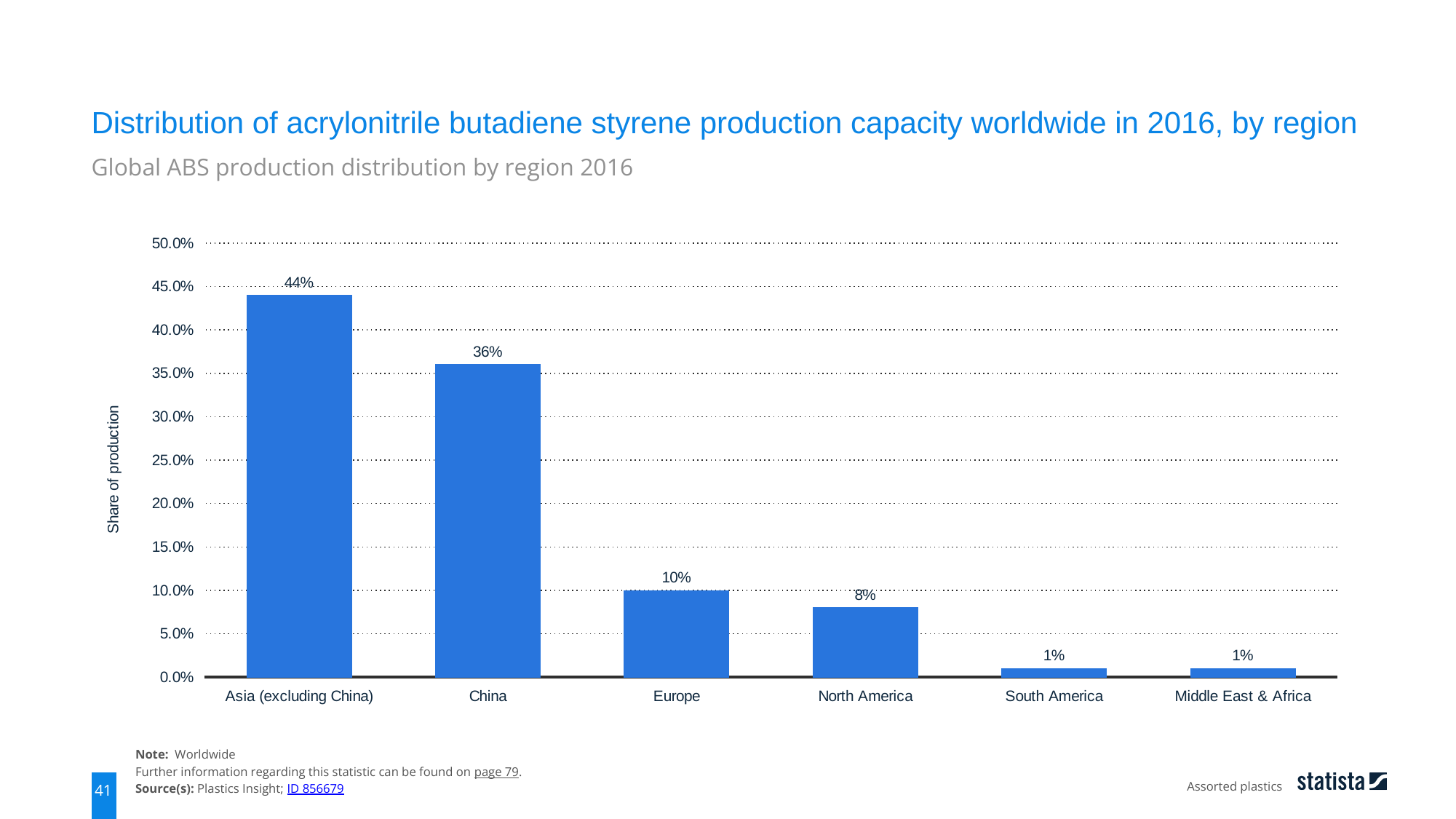

Distribution of acrylonitrile butadiene styrene production capacity worldwide in 2016, by region
Global ABS production distribution by region 2016

### Chart

| Category | data |
|---|---|
| Asia (excluding China) | 0.44 |
| China | 0.36 |
| Europe | 0.1 |
| North America | 0.08 |
| South America | 0.01 |
| Middle East & Africa | 0.01 |
Note:  Worldwide
Further information regarding this statistic can be found on page 79.
Source(s): Plastics Insight; ID 856679
Assorted plastics

41